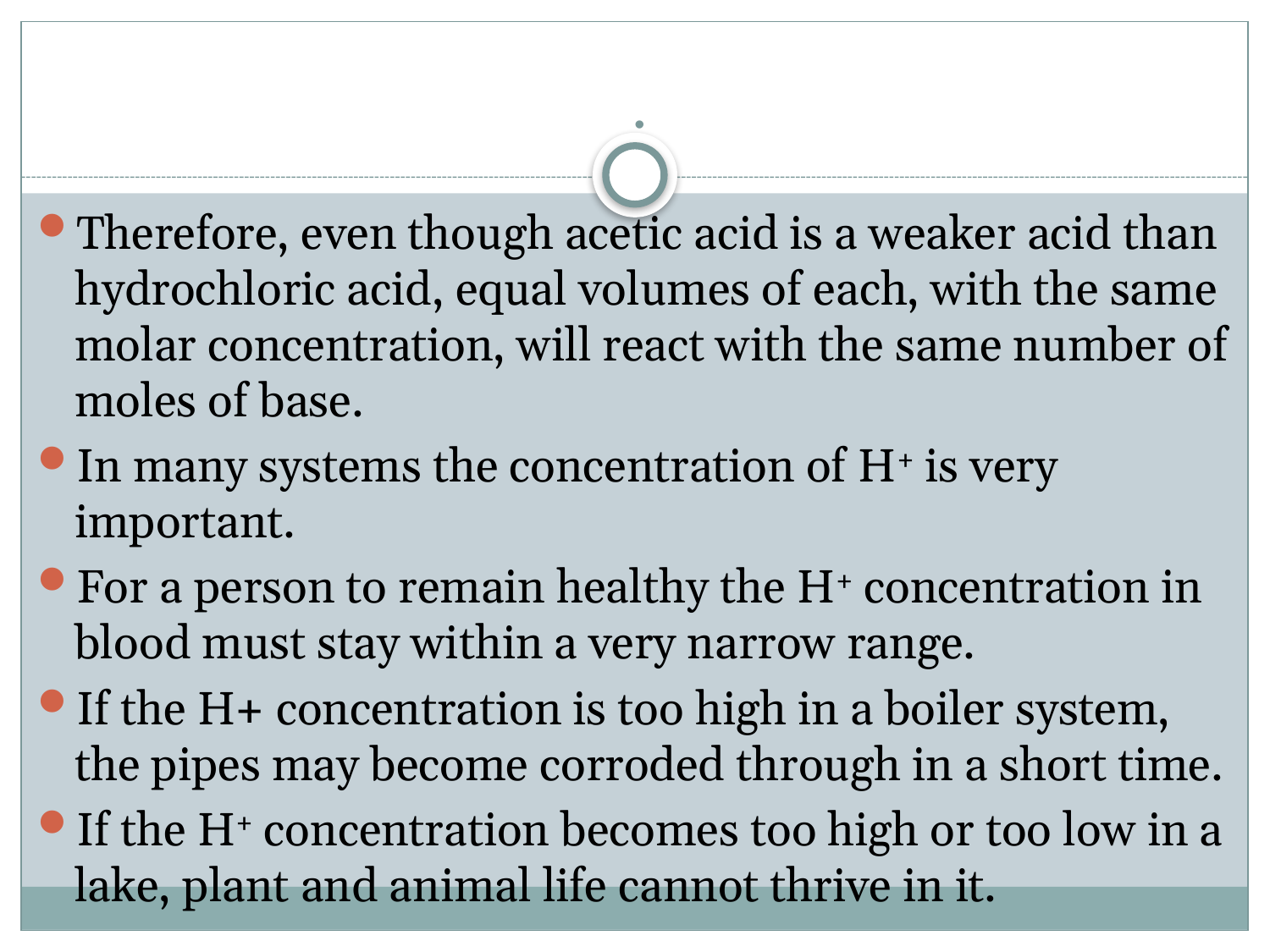

# .
Therefore, even though acetic acid is a weaker acid than hydrochloric acid, equal volumes of each, with the same molar concentration, will react with the same number of moles of base.
In many systems the concentration of H+ is very important.
For a person to remain healthy the H+ concentration in blood must stay within a very narrow range.
If the H+ concentration is too high in a boiler system, the pipes may become corroded through in a short time.
If the H+ concentration becomes too high or too low in a lake, plant and animal life cannot thrive in it.